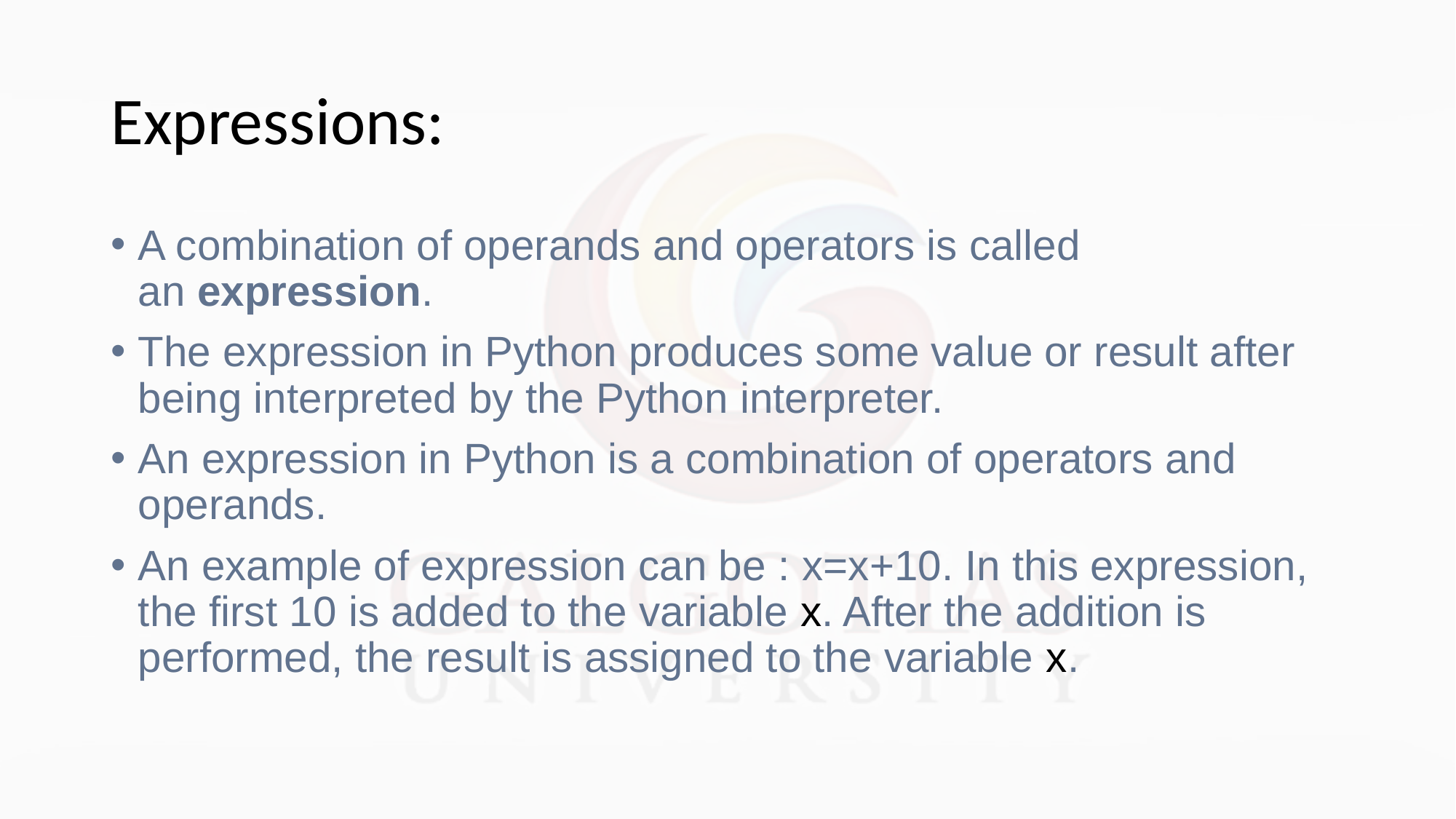

# Expressions:
A combination of operands and operators is called an expression.
The expression in Python produces some value or result after being interpreted by the Python interpreter.
An expression in Python is a combination of operators and operands.
An example of expression can be : x=x+10. In this expression, the first 10 is added to the variable x. After the addition is performed, the result is assigned to the variable x.